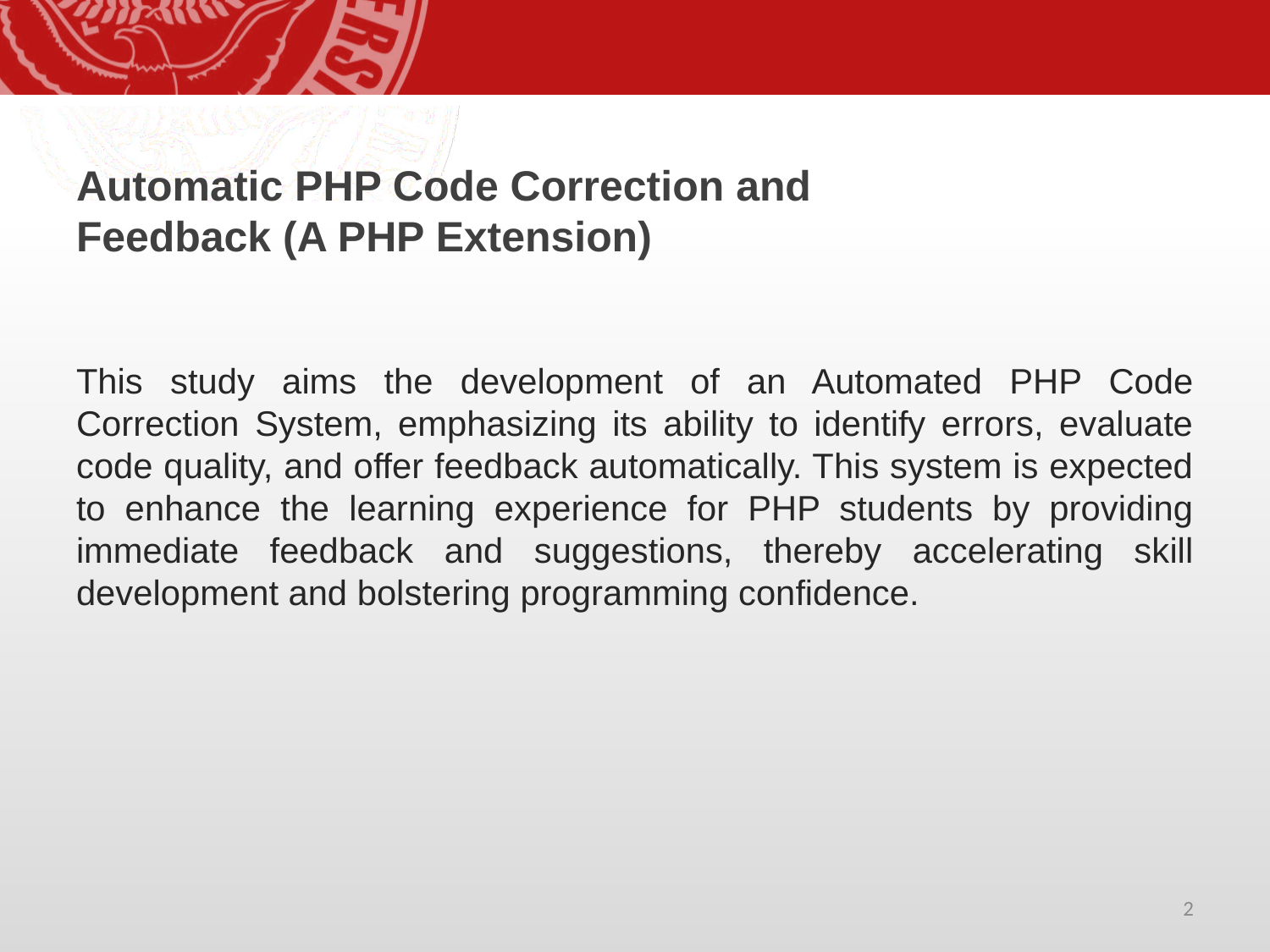

Automatic PHP Code Correction and Feedback (A PHP Extension)

This study aims the development of an Automated PHP Code Correction System, emphasizing its ability to identify errors, evaluate code quality, and offer feedback automatically. This system is expected to enhance the learning experience for PHP students by providing immediate feedback and suggestions, thereby accelerating skill development and bolstering programming confidence.
2